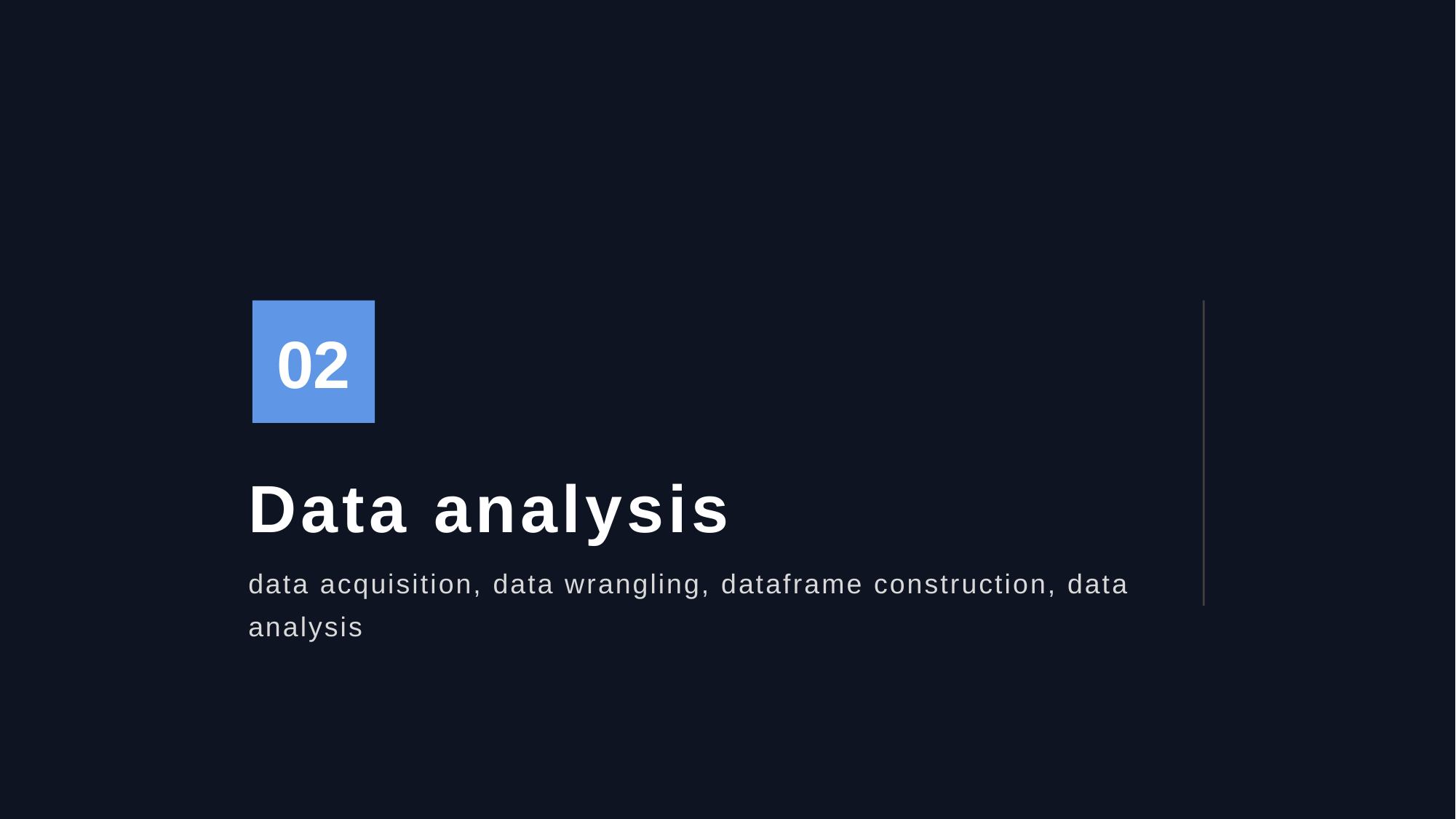

02

# Data analysis
data acquisition, data wrangling, dataframe construction, data analysis